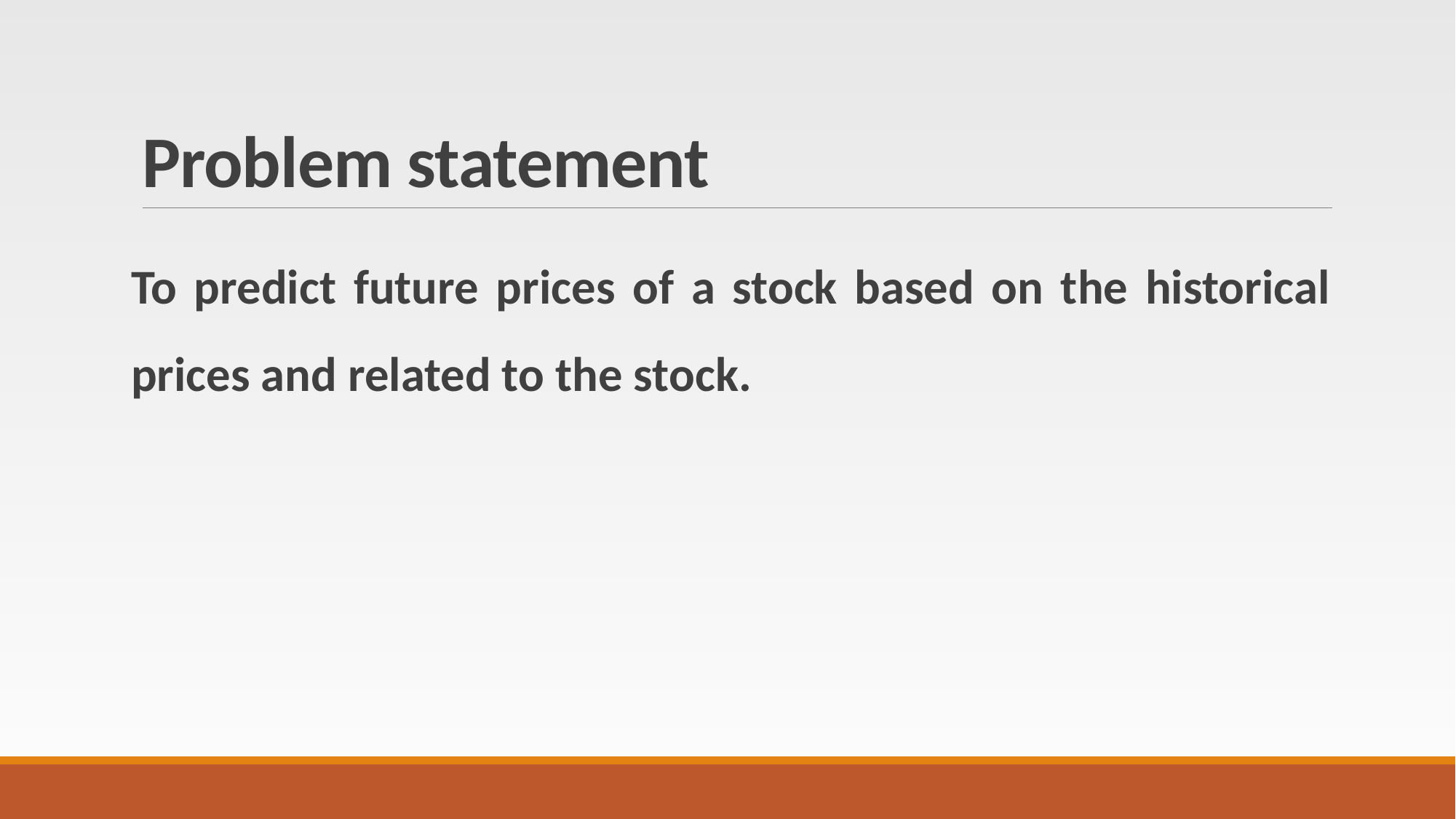

# Problem statement
To predict future prices of a stock based on the historical prices and related to the stock.